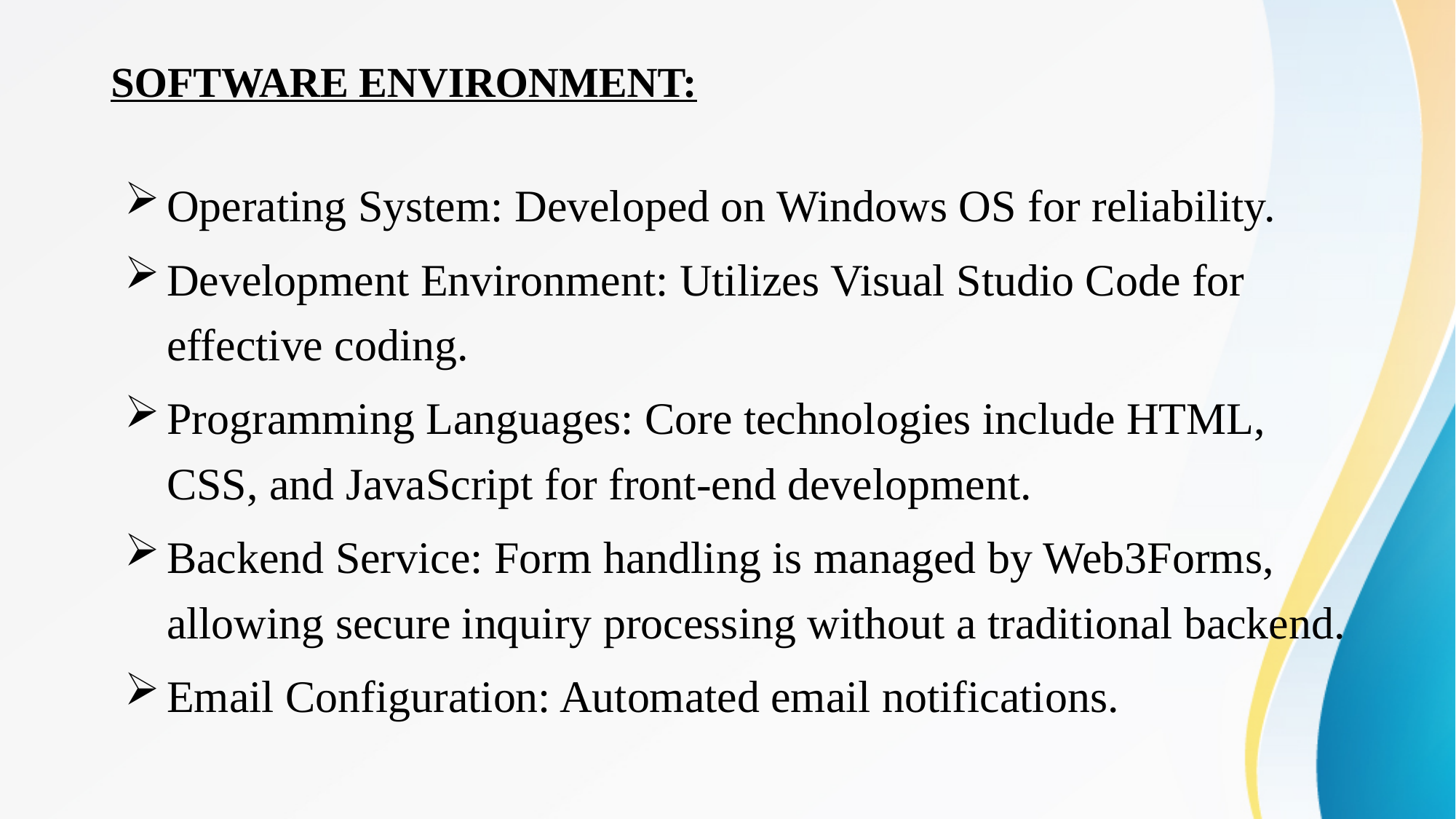

# SOFTWARE ENVIRONMENT:
Operating System: Developed on Windows OS for reliability.
Development Environment: Utilizes Visual Studio Code for effective coding.
Programming Languages: Core technologies include HTML, CSS, and JavaScript for front-end development.
Backend Service: Form handling is managed by Web3Forms, allowing secure inquiry processing without a traditional backend.
Email Configuration: Automated email notifications.